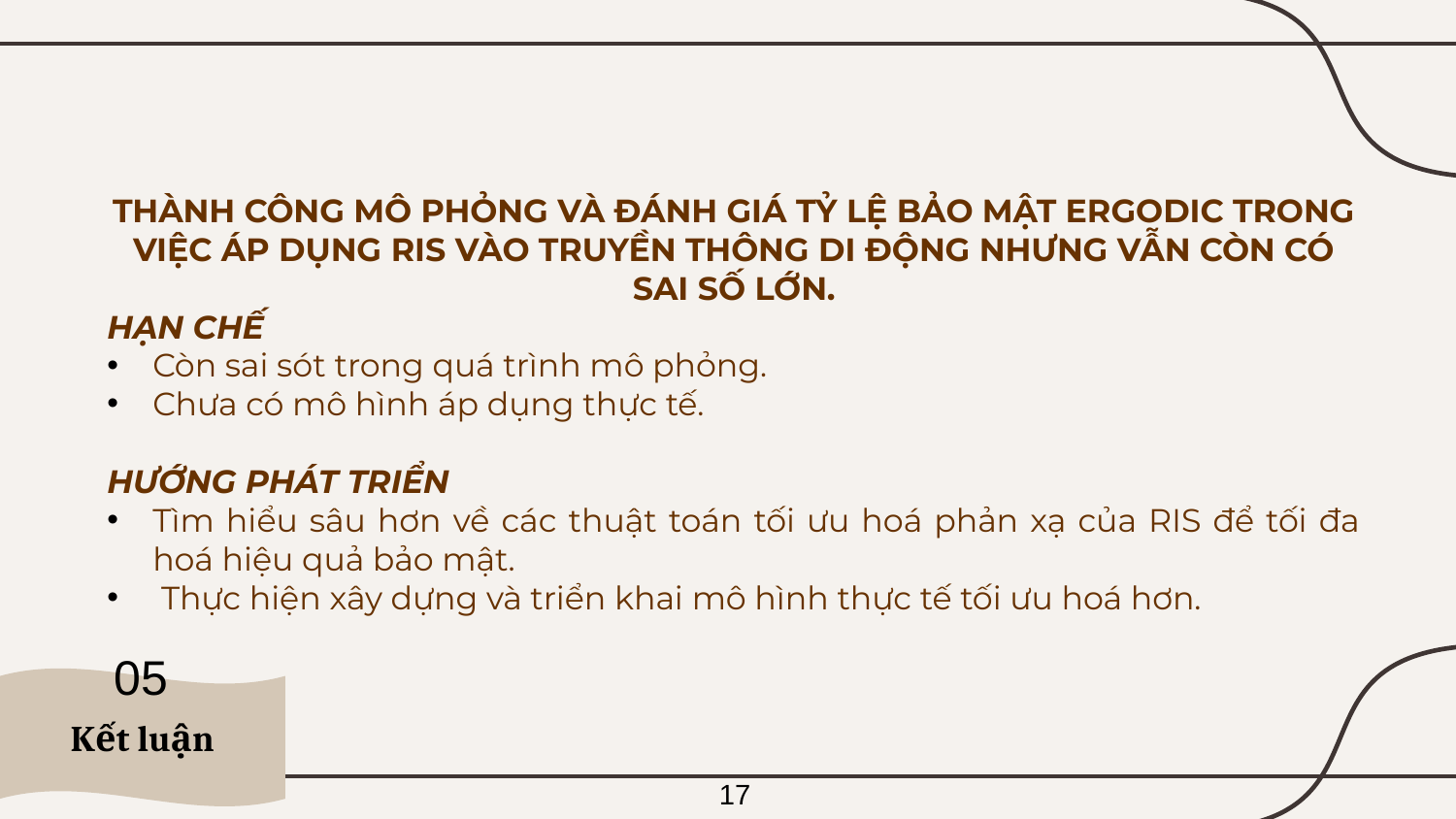

THÀNH CÔNG MÔ PHỎNG VÀ ĐÁNH GIÁ TỶ LỆ BẢO MẬT ERGODIC TRONG VIỆC ÁP DỤNG RIS VÀO TRUYỀN THÔNG DI ĐỘNG NHƯNG VẪN CÒN CÓ SAI SỐ LỚN.
HẠN CHẾ
Còn sai sót trong quá trình mô phỏng.
Chưa có mô hình áp dụng thực tế.

HƯỚNG PHÁT TRIỂN
Tìm hiểu sâu hơn về các thuật toán tối ưu hoá phản xạ của RIS để tối đa hoá hiệu quả bảo mật.
 Thực hiện xây dựng và triển khai mô hình thực tế tối ưu hoá hơn.

05
Kết luận
17